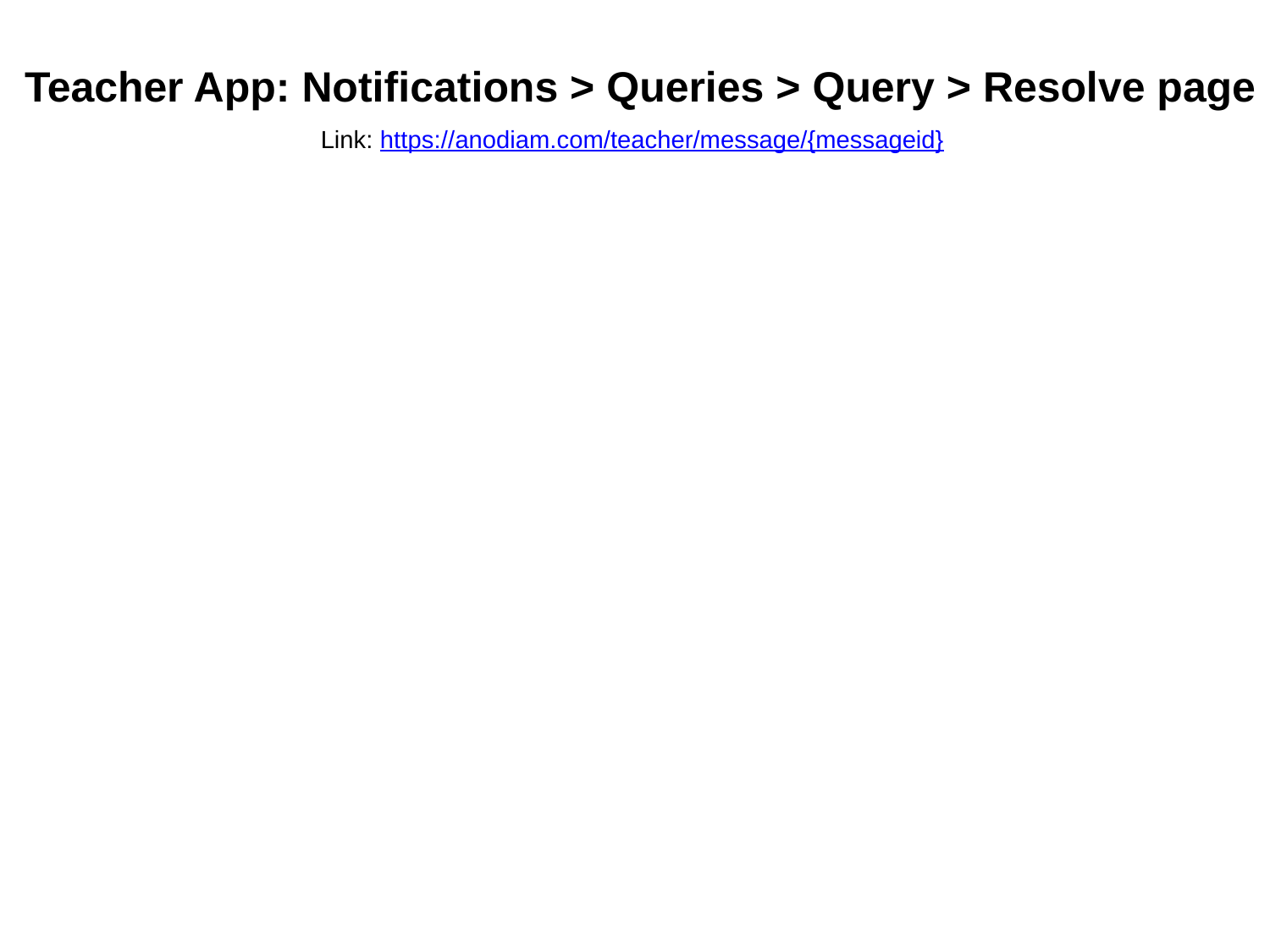

Teacher App: Notifications > Queries > Query > Resolve page
Link: https://anodiam.com/teacher/message/{messageid}